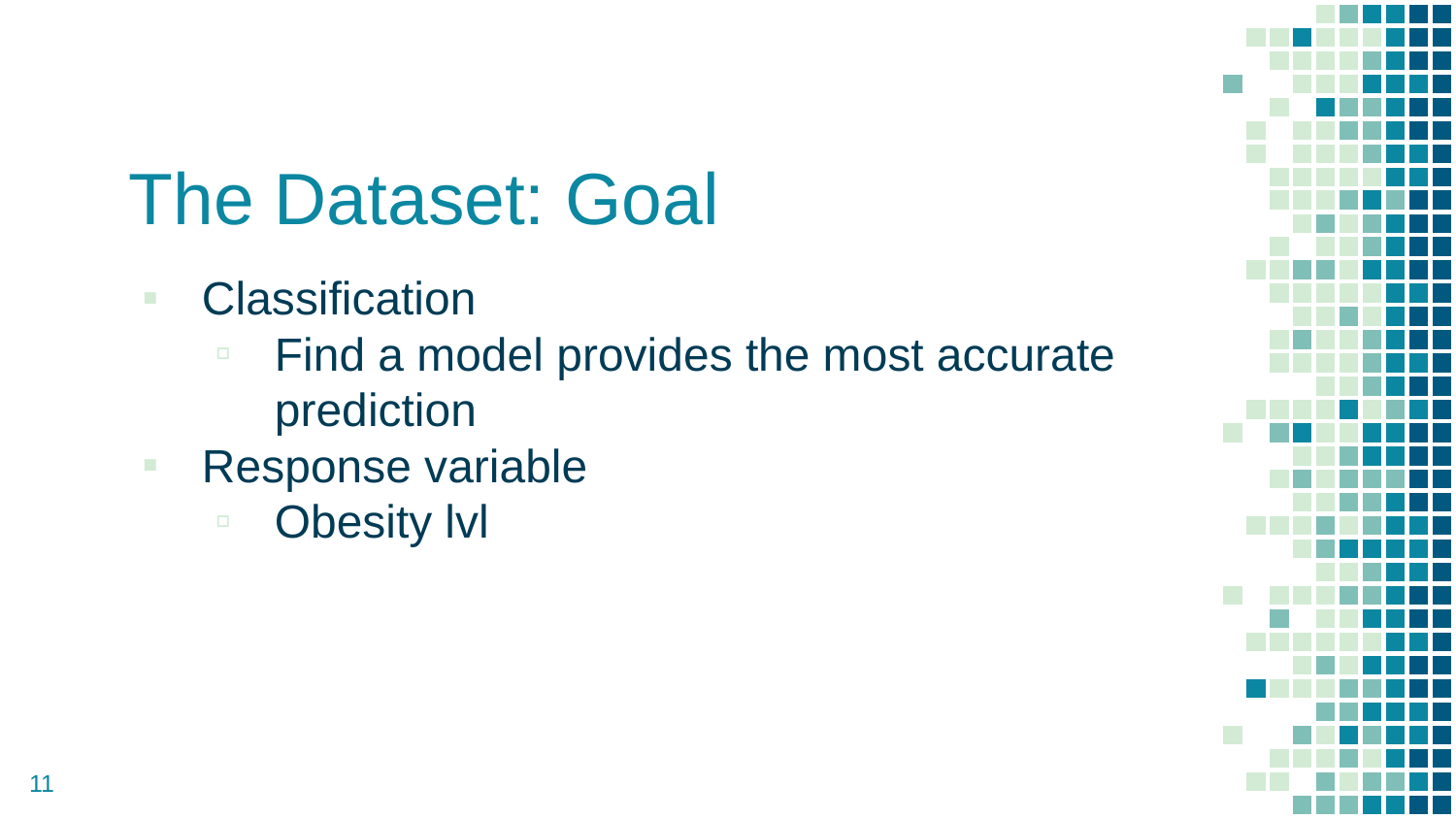

# The Dataset: Goal
Classification
Find a model provides the most accurate prediction
Response variable
Obesity lvl
11